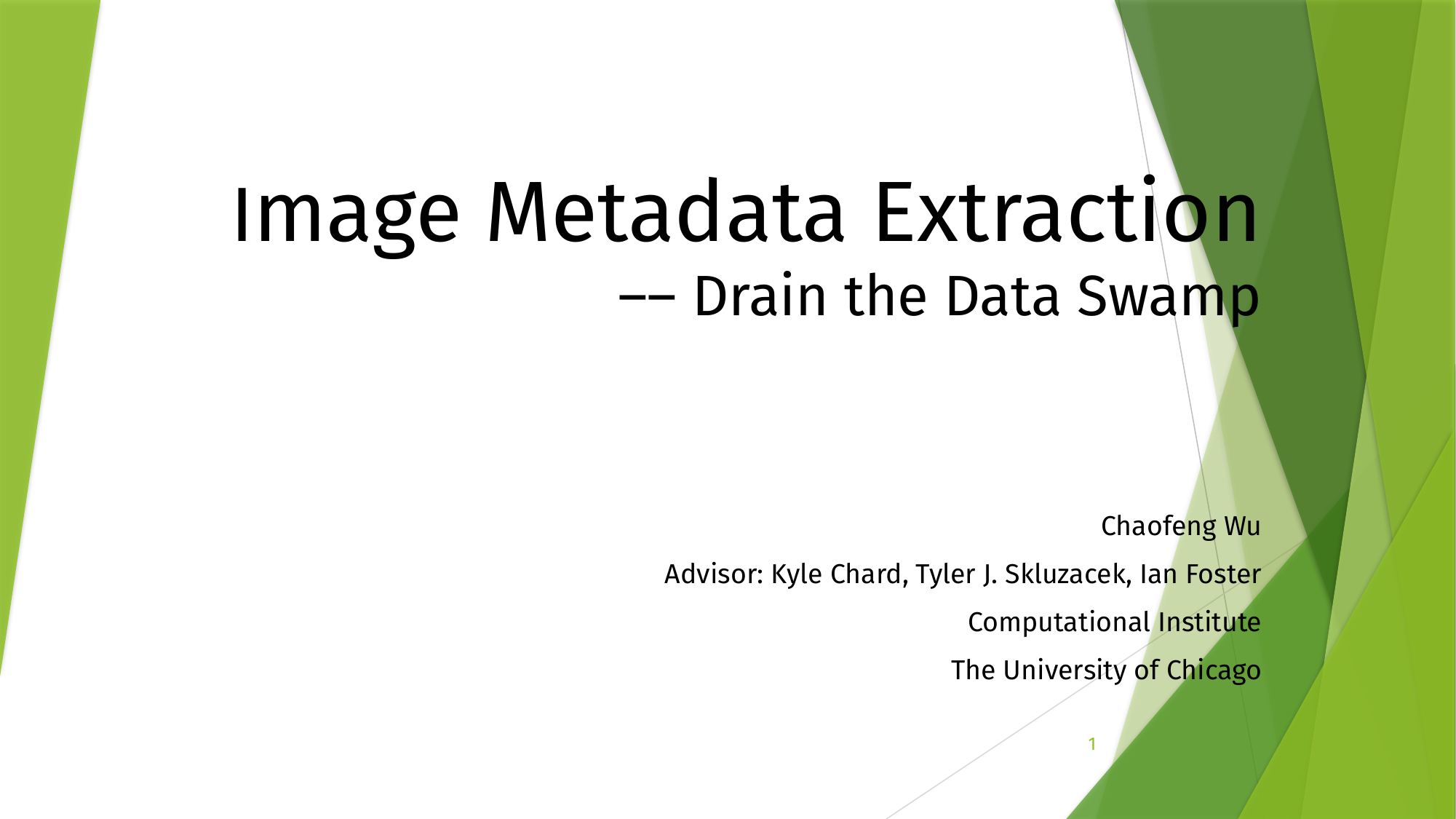

# Image Metadata Extraction –– Drain the Data Swamp
Chaofeng Wu
Advisor: Kyle Chard, Tyler J. Skluzacek, Ian Foster
Computational Institute
The University of Chicago
1